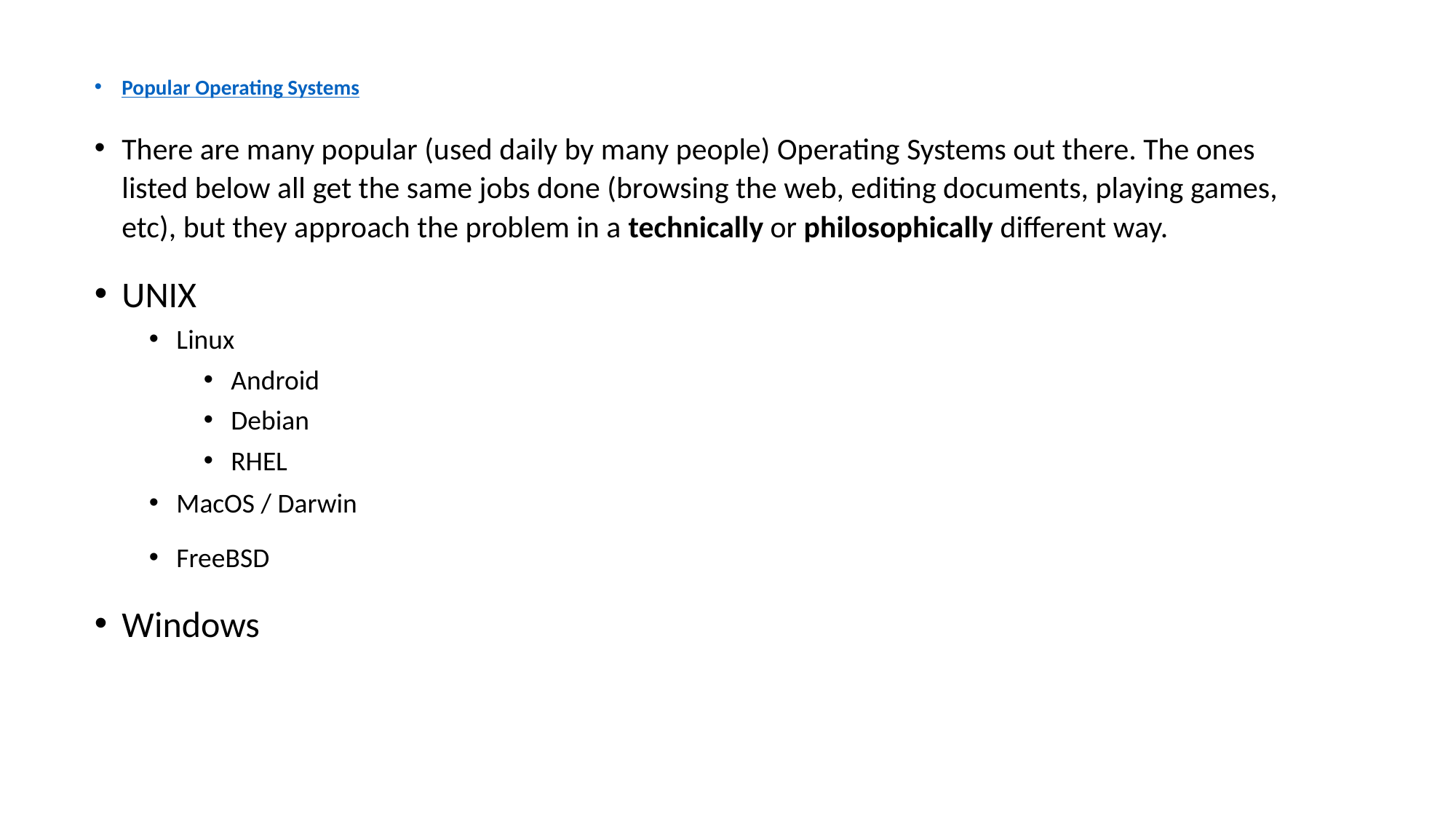

Popular Operating Systems
There are many popular (used daily by many people) Operating Systems out there. The ones listed below all get the same jobs done (browsing the web, editing documents, playing games, etc), but they approach the problem in a technically or philosophically different way.
UNIX
Linux
Android
Debian
RHEL
MacOS / Darwin
FreeBSD
Windows